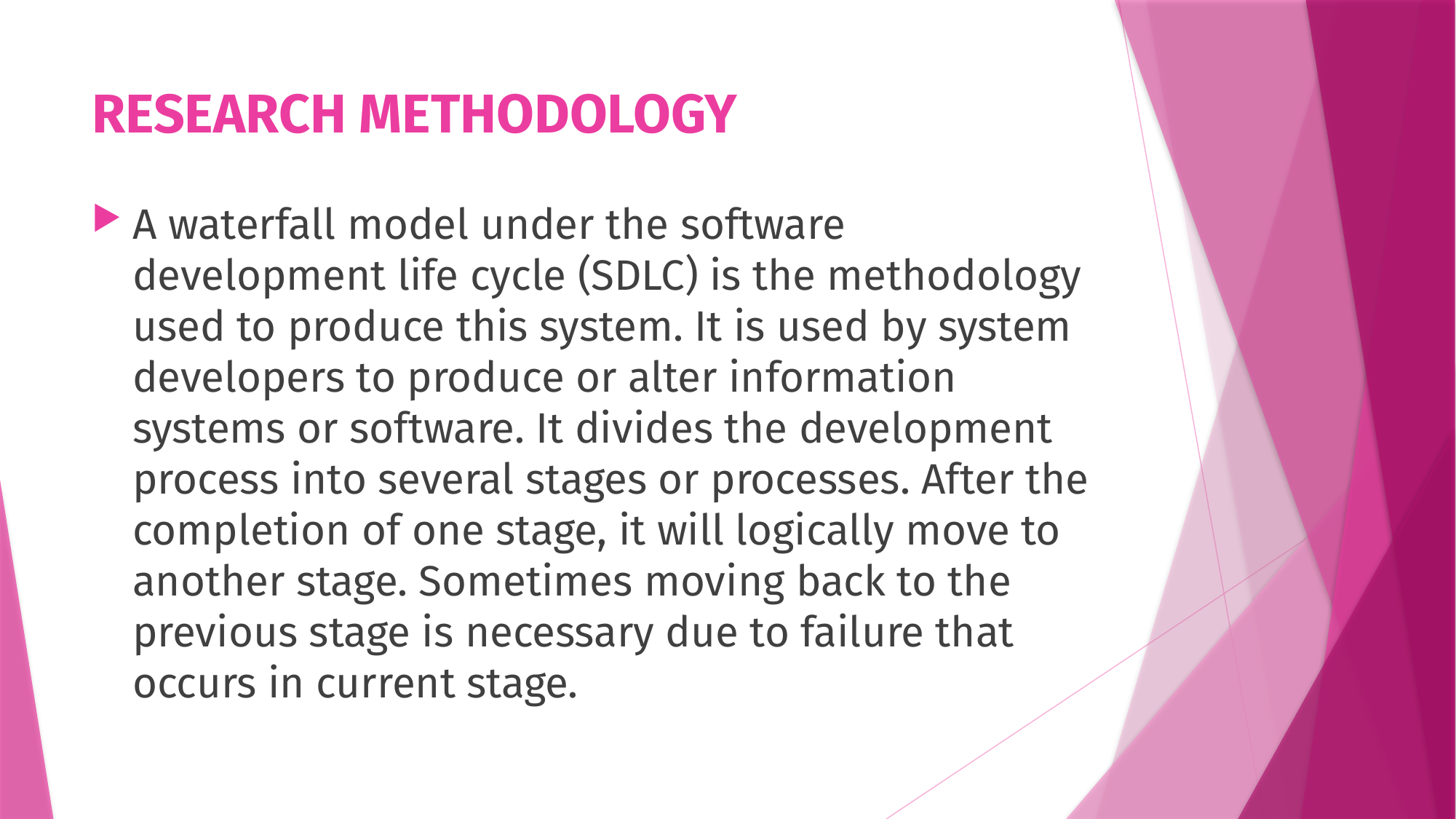

# RESEARCH METHODOLOGY
A waterfall model under the software development life cycle (SDLC) is the methodology used to produce this system. It is used by system developers to produce or alter information systems or software. It divides the development process into several stages or processes. After the completion of one stage, it will logically move to another stage. Sometimes moving back to the previous stage is necessary due to failure that occurs in current stage.